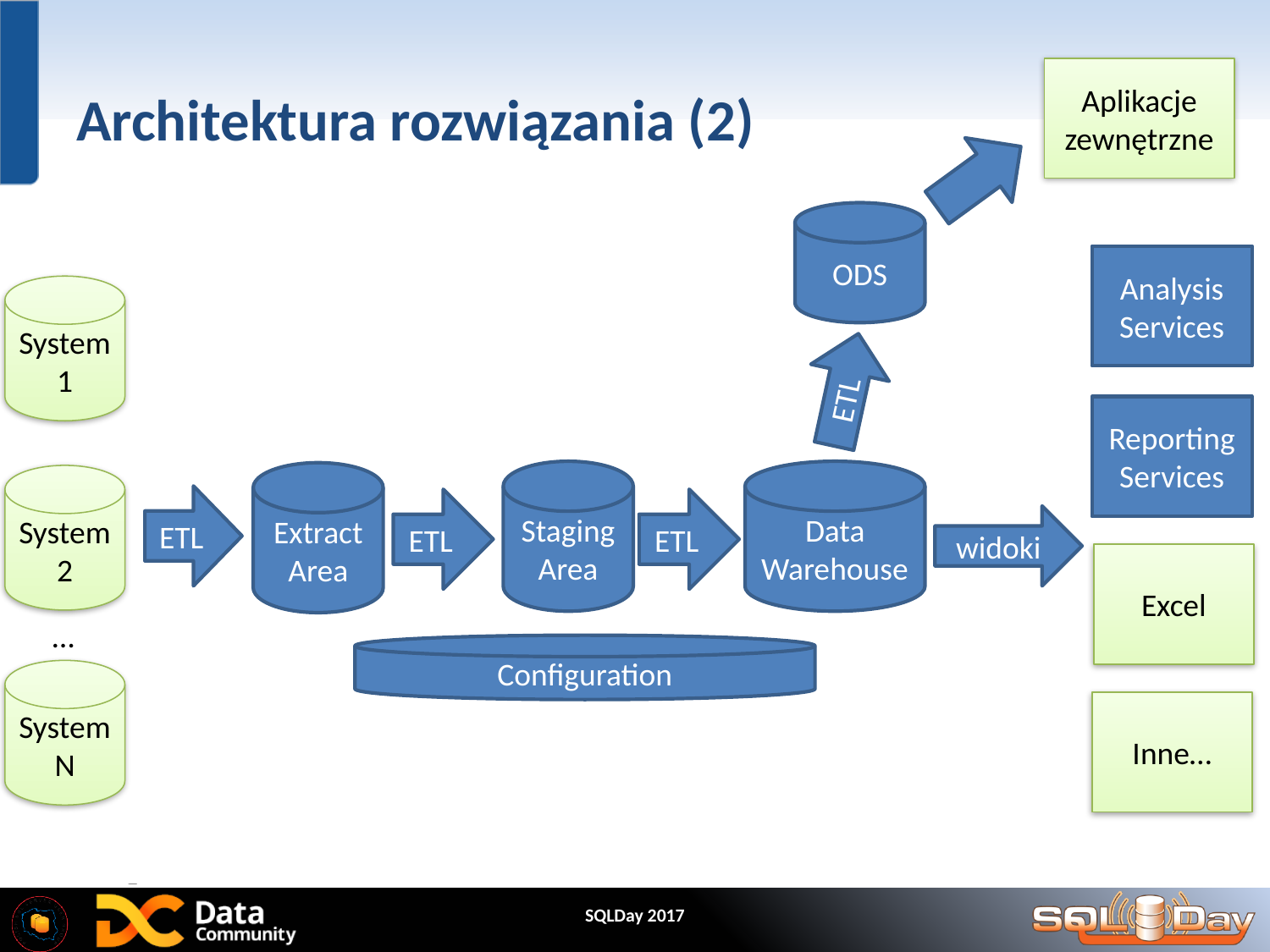

# Architektura rozwiązania (2)
Aplikacje zewnętrzne

ODS
Analysis Services
System 1
ETL
Reporting Services
Staging Area
Data Warehouse
Extract Area
System 2
ETL
ETL
ETL
widoki
Excel
…
Configuration
System N
Inne…